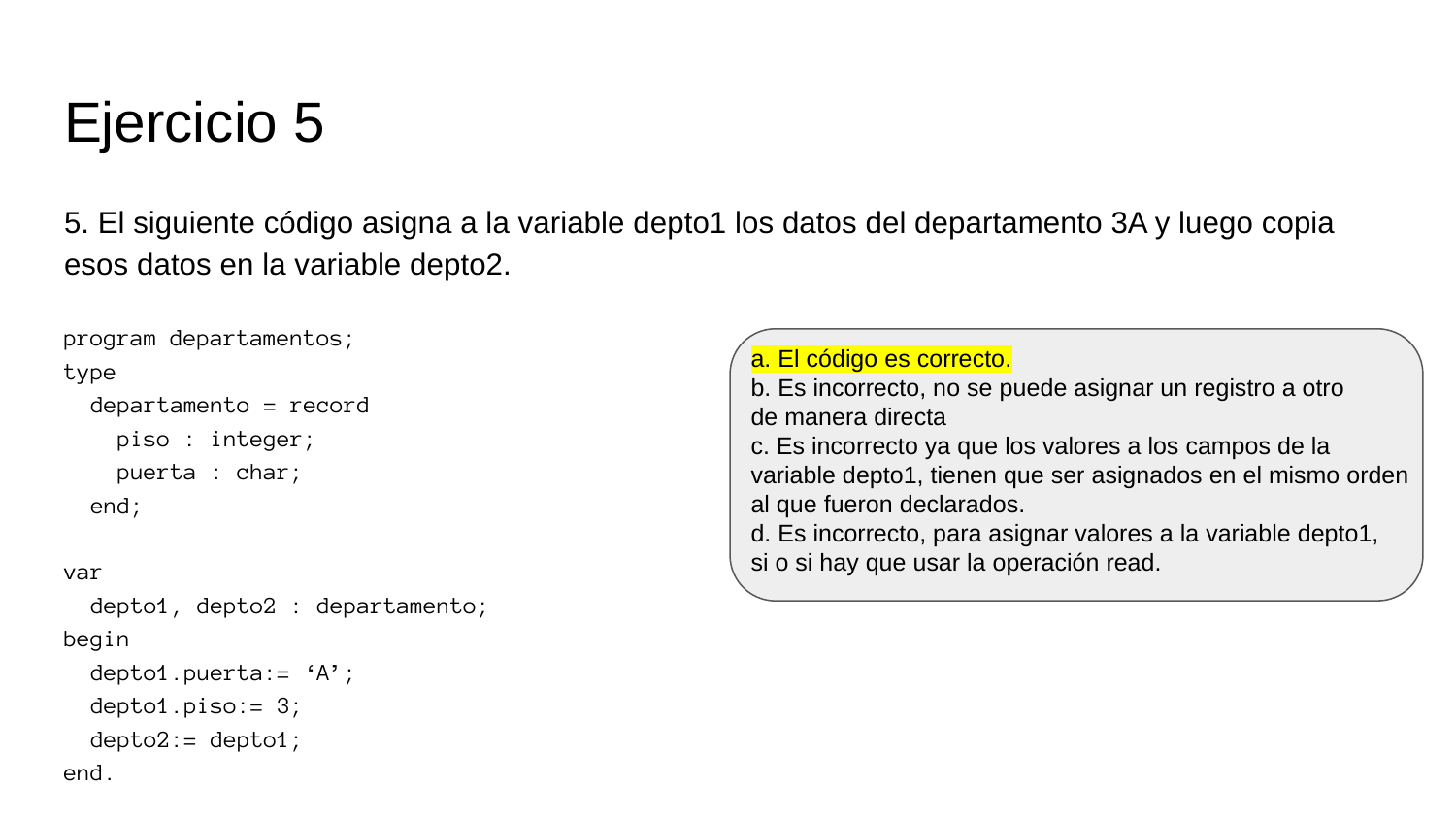

# Ejercicio 5
5. El siguiente código asigna a la variable depto1 los datos del departamento 3A y luego copia esos datos en la variable depto2.

program departamentos;
type
  departamento = record
    piso : integer;
    puerta : char;
  end;

var
  depto1, depto2 : departamento;
begin
  depto1.puerta:= ‘A’;
  depto1.piso:= 3;
  depto2:= depto1;
end.

a. El código es correcto.
b. Es incorrecto, no se puede asignar un registro a otro
de manera directa
c. Es incorrecto ya que los valores a los campos de la
variable depto1, tienen que ser asignados en el mismo orden
al que fueron declarados.
d. Es incorrecto, para asignar valores a la variable depto1,
si o si hay que usar la operación read.